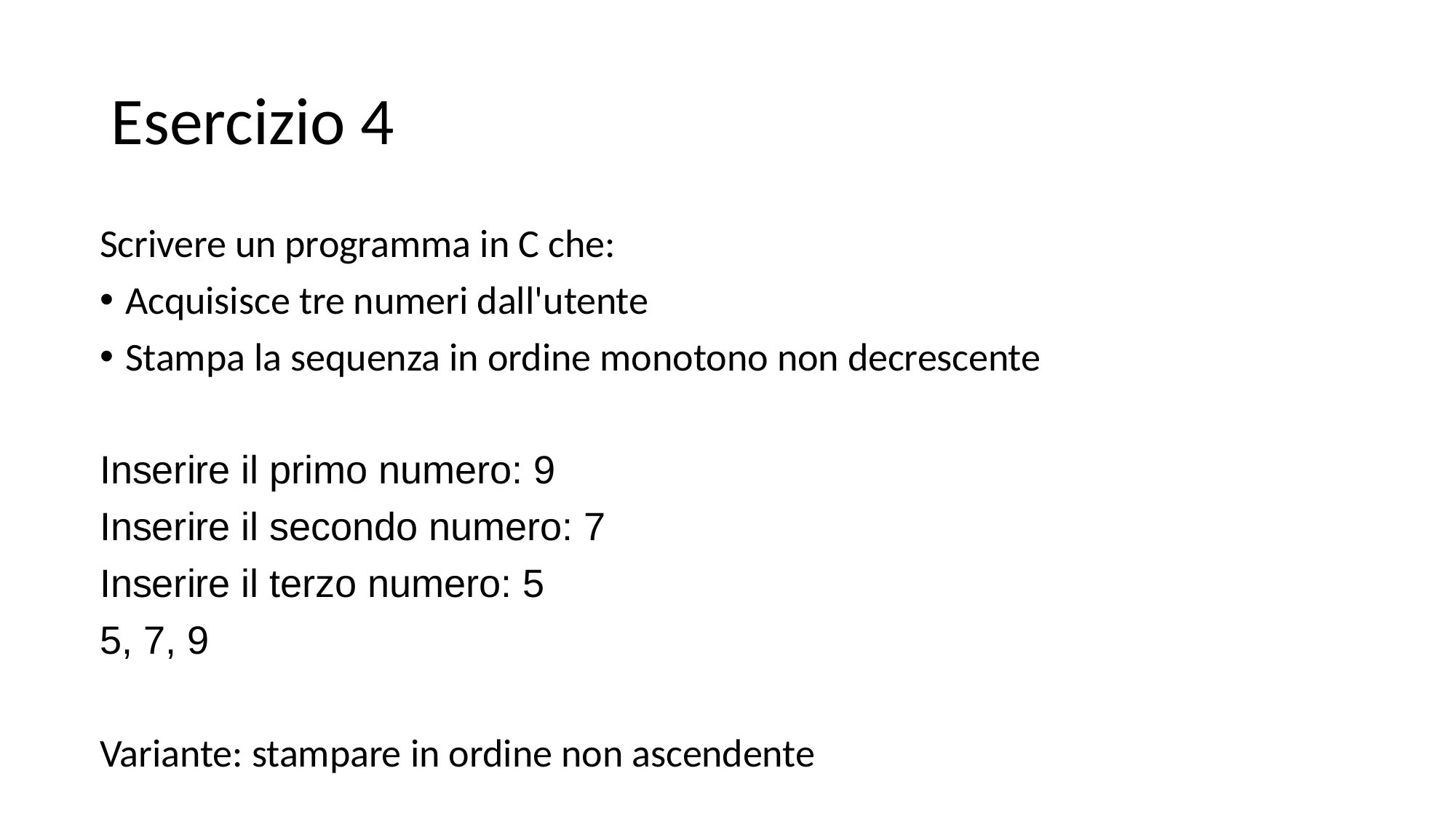

# Esercizio 4
Scrivere un programma in C che:
Acquisisce tre numeri dall'utente
Stampa la sequenza in ordine monotono non decrescente

Inserire il primo numero: 9
Inserire il secondo numero: 7
Inserire il terzo numero: 5
5, 7, 9

Variante: stampare in ordine non ascendente